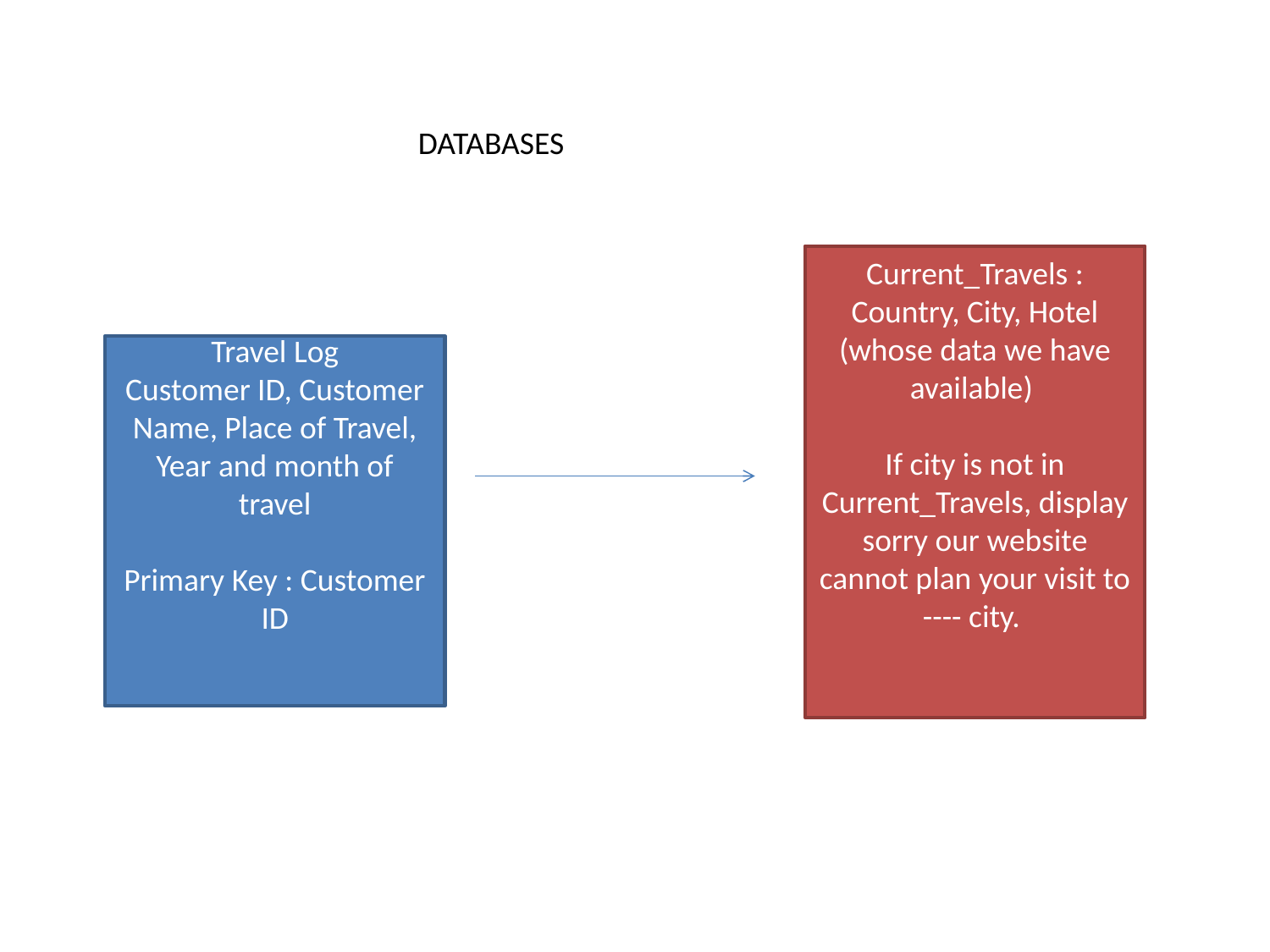

DATABASES
Current_Travels :
Country, City, Hotel (whose data we have available)

If city is not in Current_Travels, display sorry our website cannot plan your visit to ---- city.

Travel Log
Customer ID, Customer Name, Place of Travel, Year and month of travel

Primary Key : Customer ID